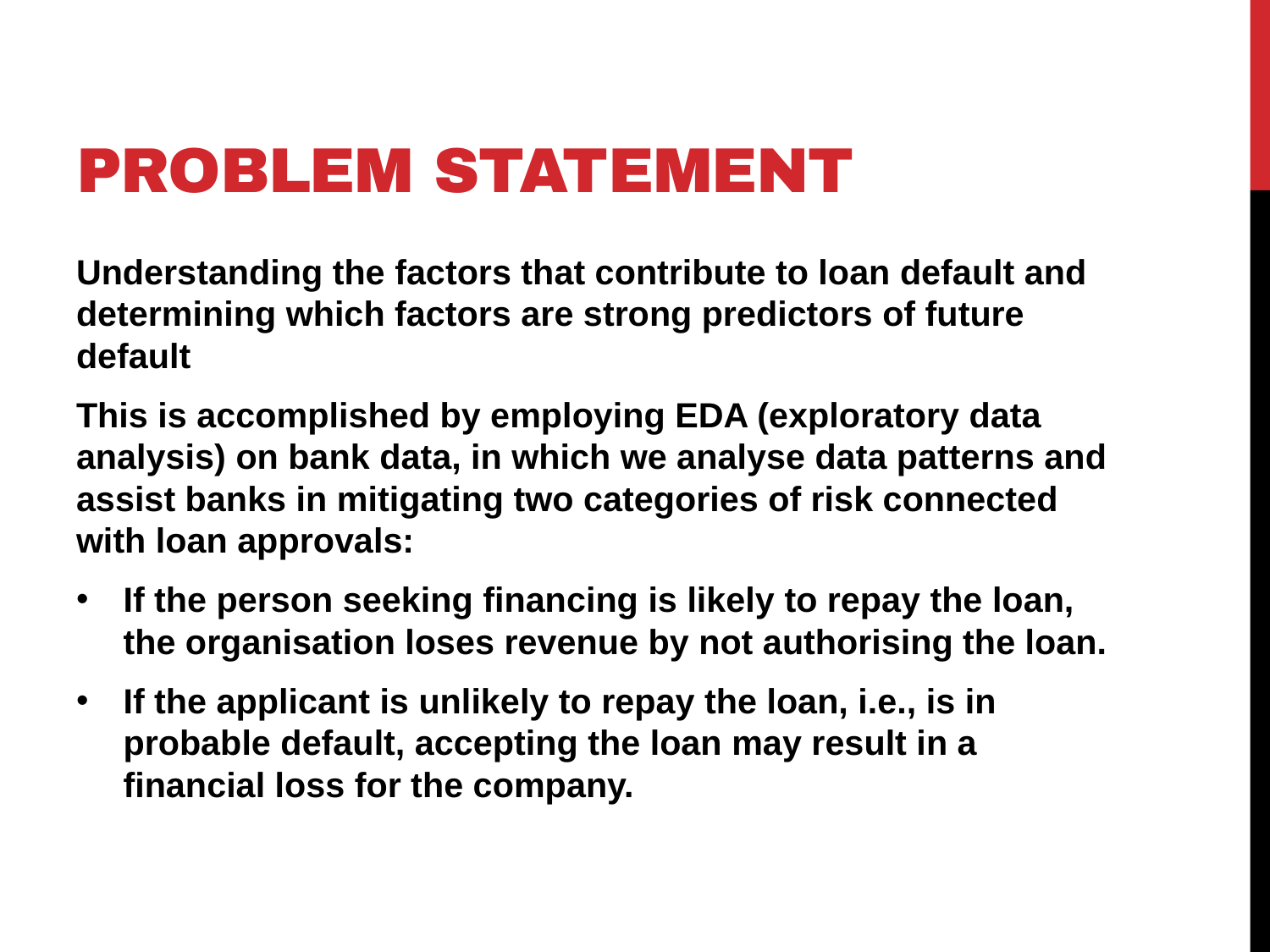

# Problem STATEMENT
Understanding the factors that contribute to loan default and determining which factors are strong predictors of future default
This is accomplished by employing EDA (exploratory data analysis) on bank data, in which we analyse data patterns and assist banks in mitigating two categories of risk connected with loan approvals:
If the person seeking financing is likely to repay the loan, the organisation loses revenue by not authorising the loan.
If the applicant is unlikely to repay the loan, i.e., is in probable default, accepting the loan may result in a financial loss for the company.